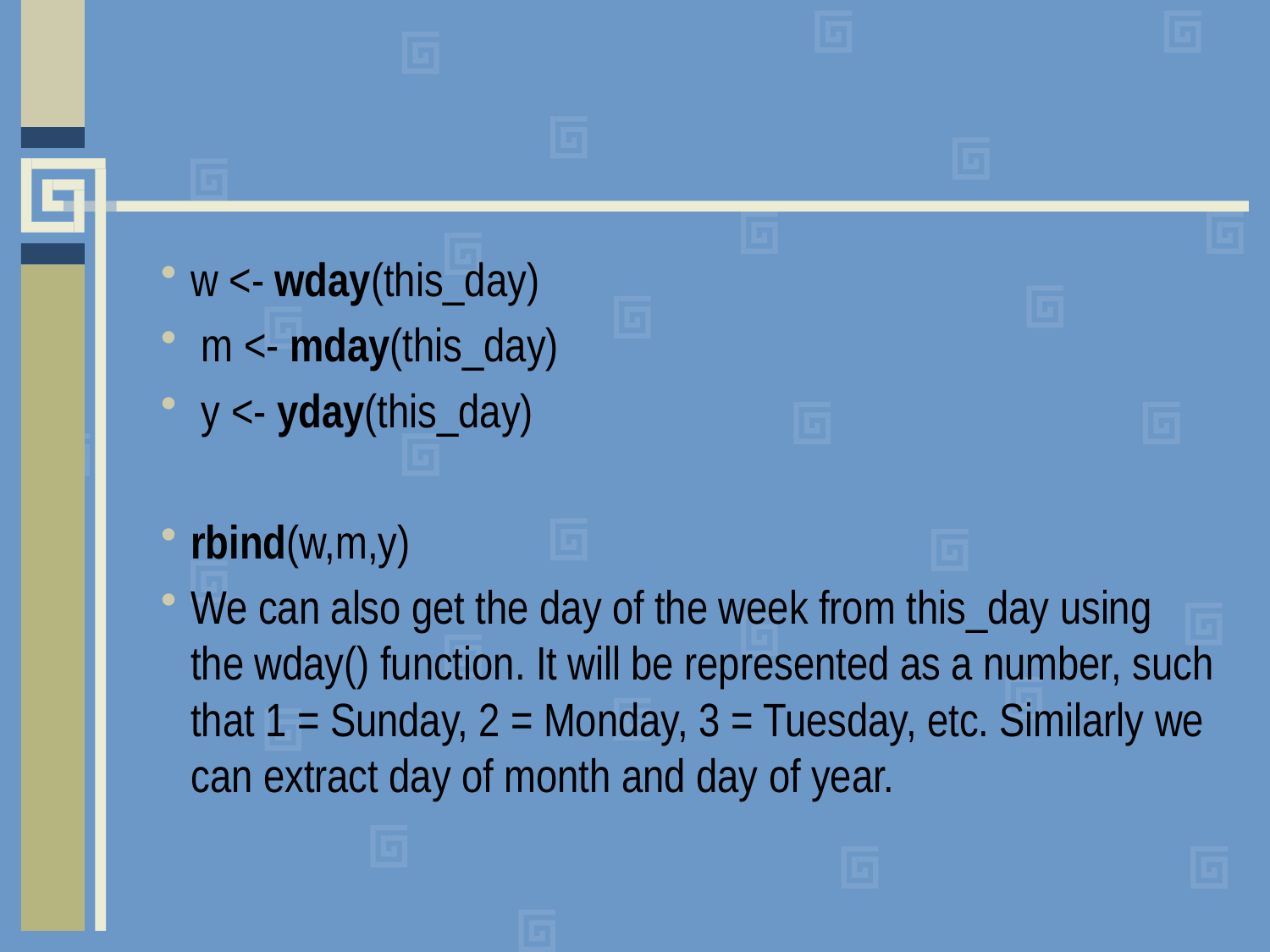

#
w <- wday(this_day)
 m <- mday(this_day)
 y <- yday(this_day)

rbind(w,m,y)
We can also get the day of the week from this_day using the wday() function. It will be represented as a number, such that 1 = Sunday, 2 = Monday, 3 = Tuesday, etc. Similarly we can extract day of month and day of year.